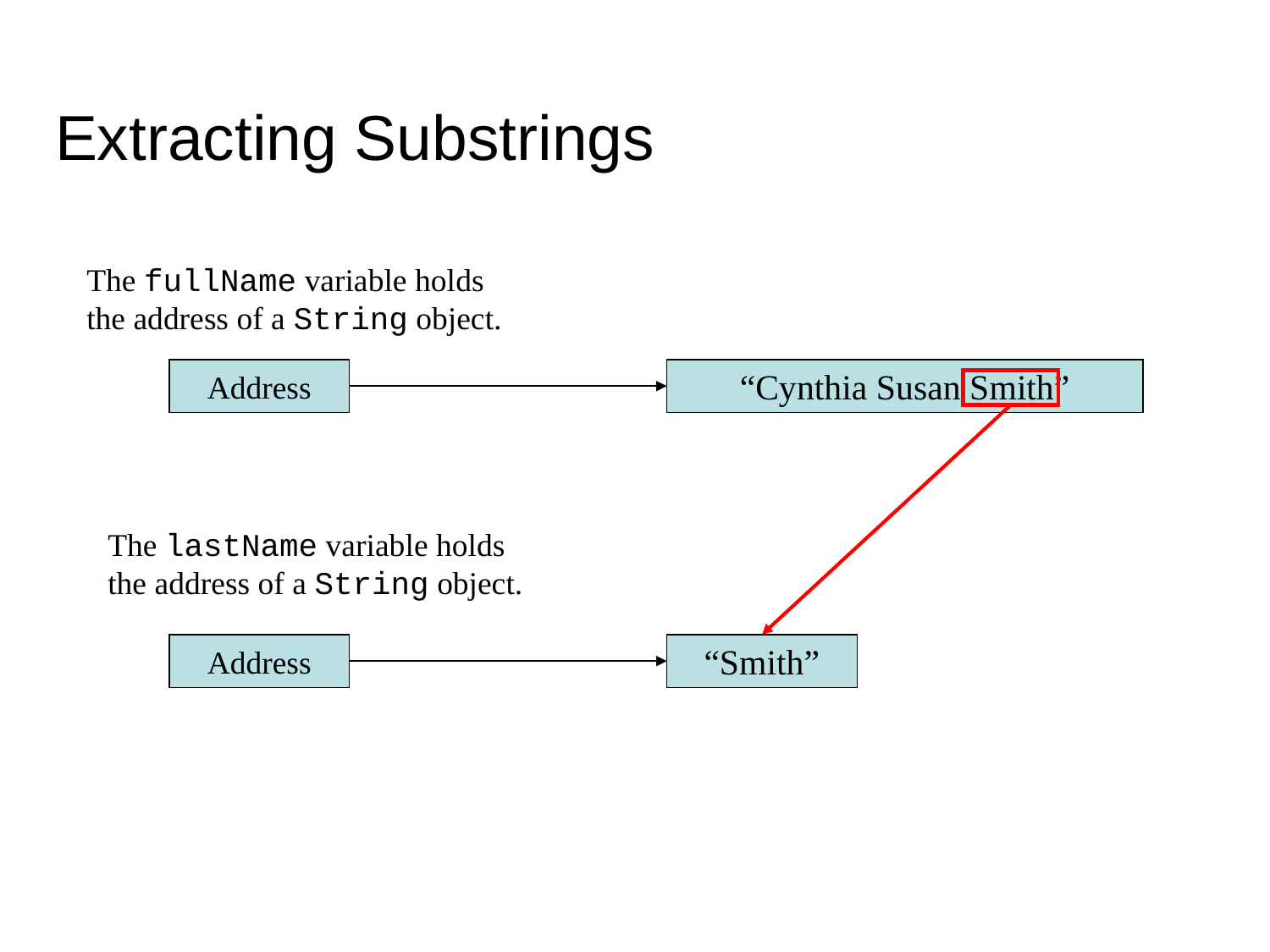

Extracting Substrings
The fullName variable holds the address of a String object.
Address
“Cynthia Susan Smith”

The lastName variable holds the address of a String object.
Address
“Smith”